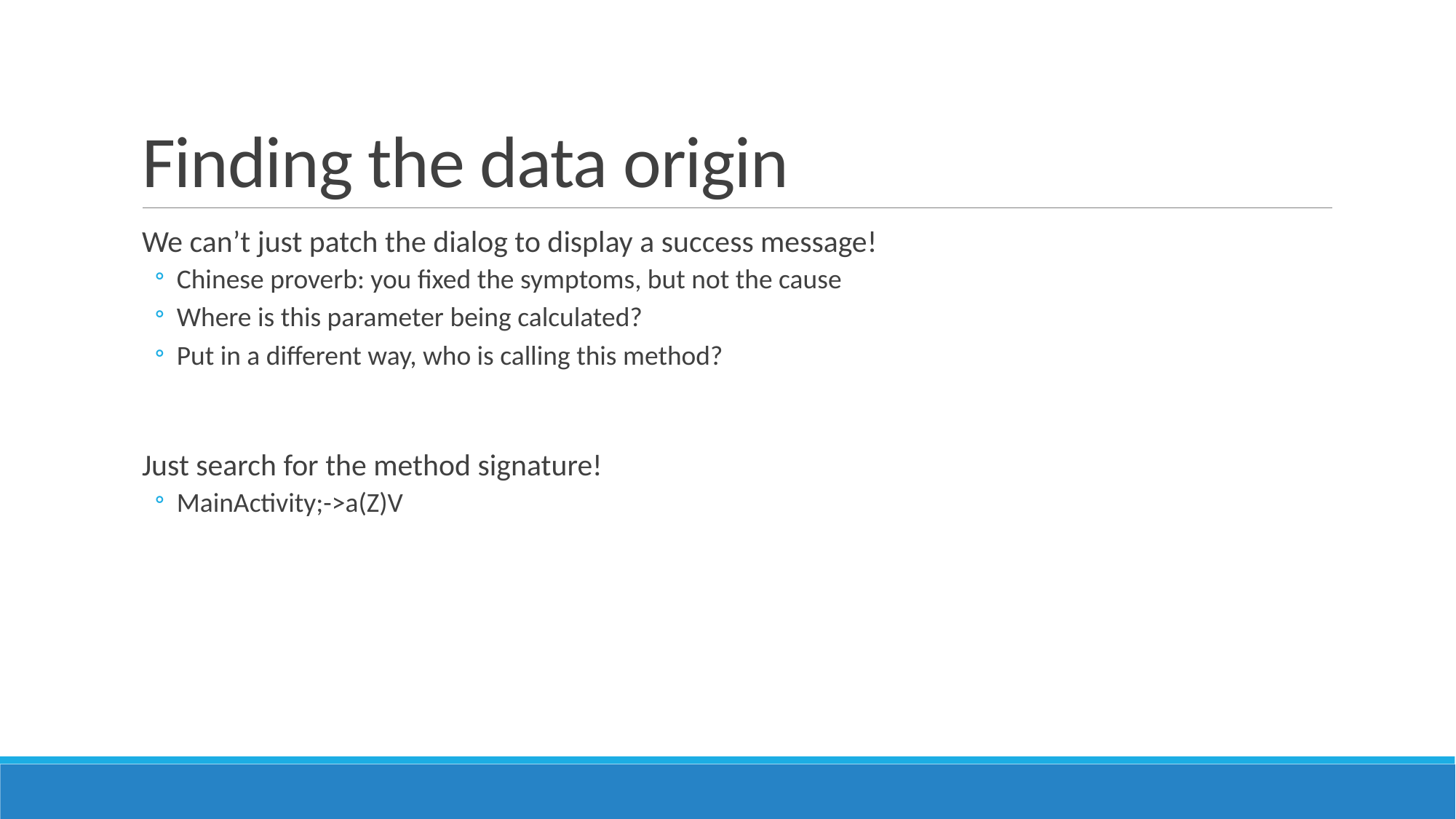

# Finding the data origin
We can’t just patch the dialog to display a success message!
Chinese proverb: you fixed the symptoms, but not the cause
Where is this parameter being calculated?
Put in a different way, who is calling this method?

Just search for the method signature!
MainActivity;->a(Z)V